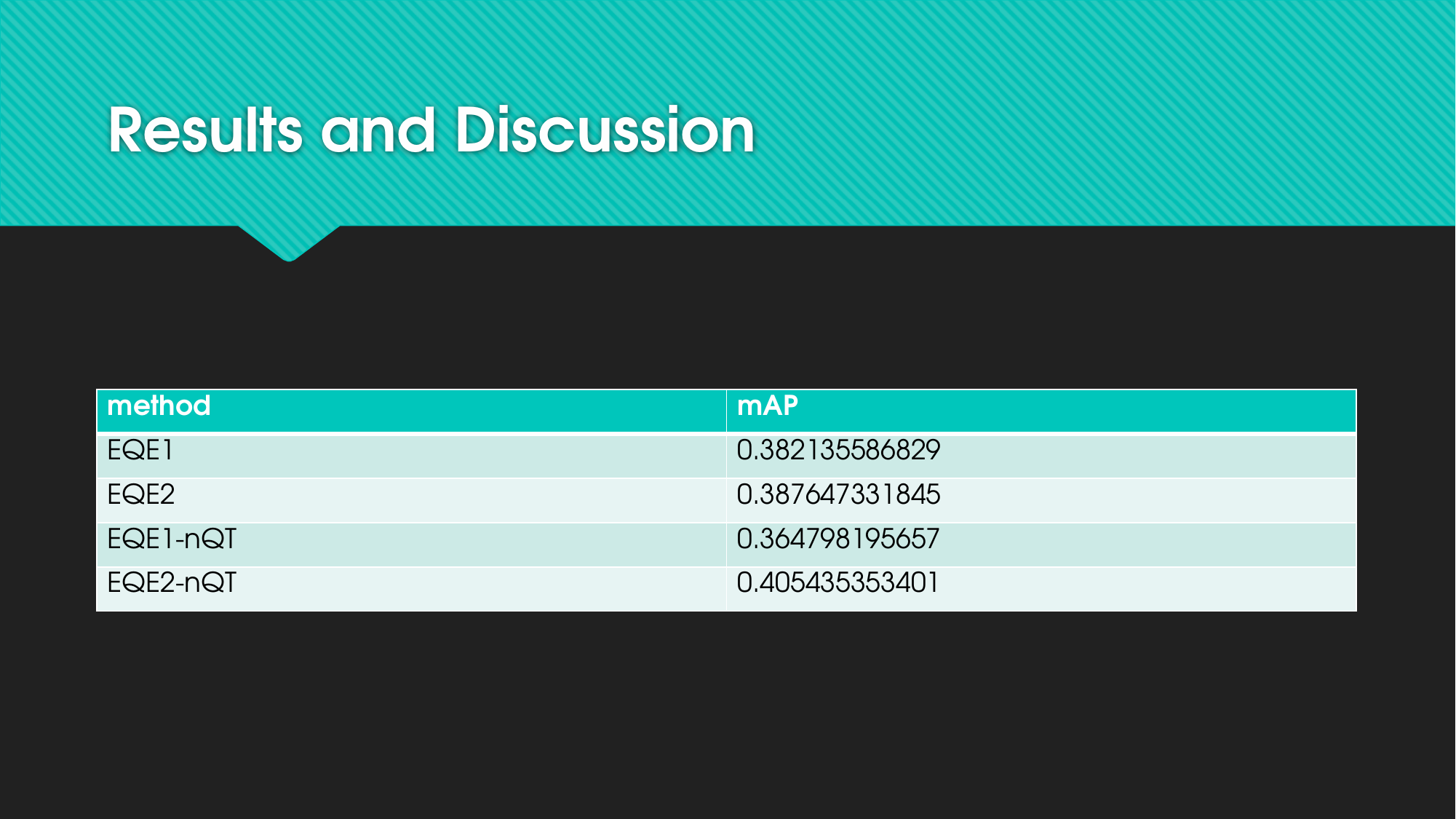

# Results and Discussion
| method | mAP |
| --- | --- |
| EQE1 | 0.382135586829 |
| EQE2 | 0.387647331845 |
| EQE1-nQT | 0.364798195657 |
| EQE2-nQT | 0.405435353401 |